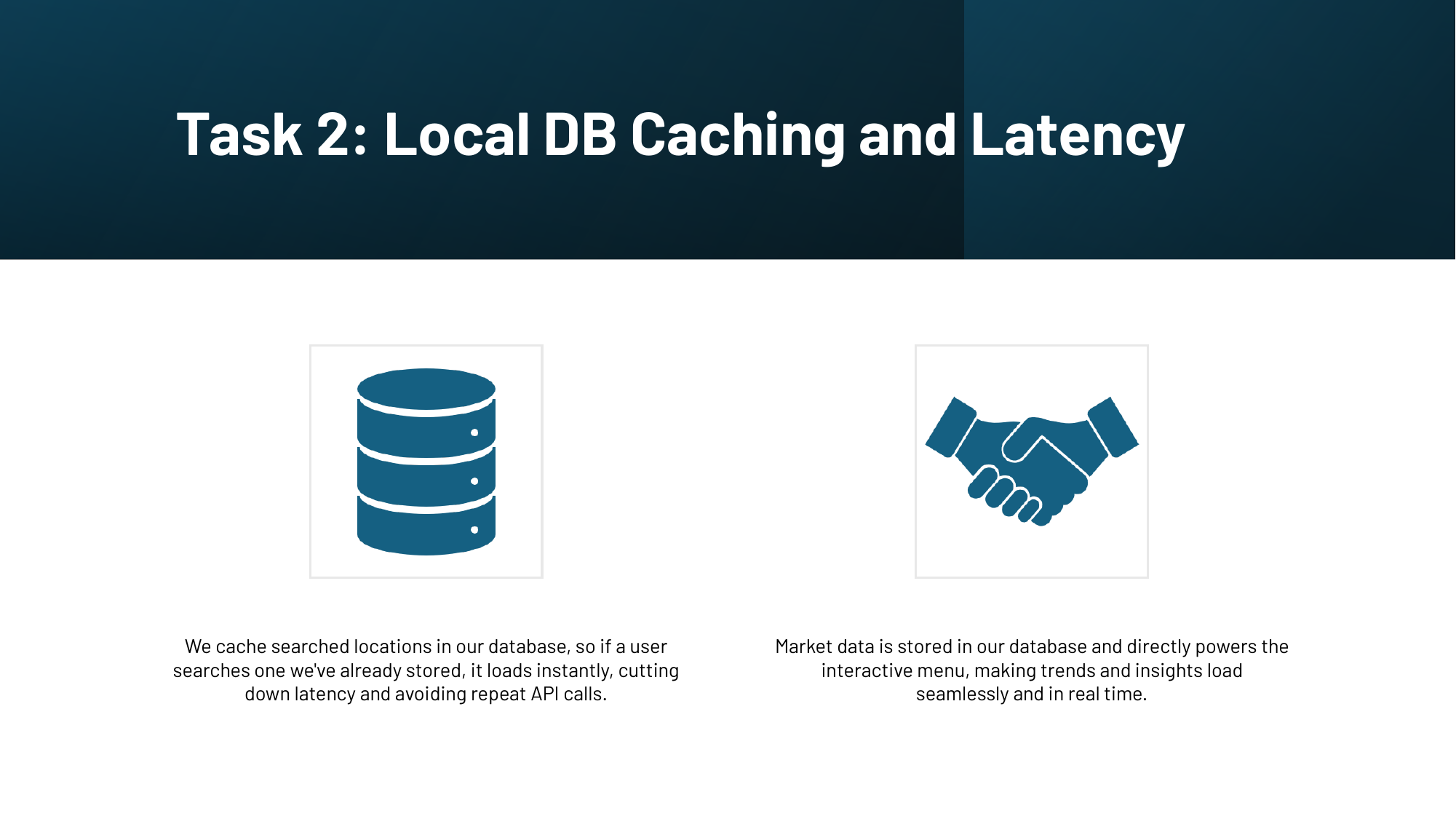

# Task 2: Local DB Caching and Latency
We cache searched locations in our database, so if a user searches one we've already stored, it loads instantly, cutting down latency and avoiding repeat API calls.
Market data is stored in our database and directly powers the interactive menu, making trends and insights load seamlessly and in real time.